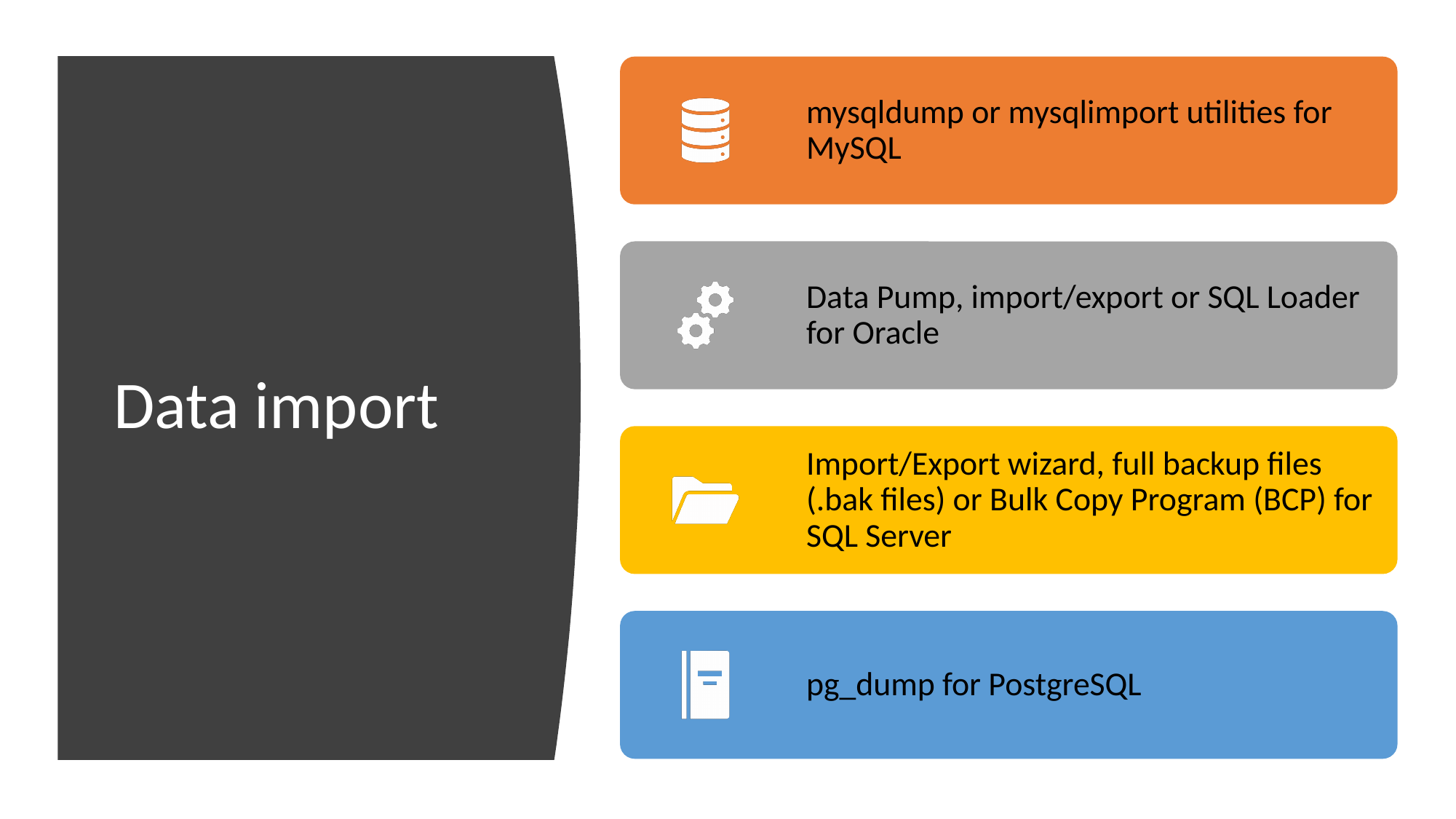

mysqldump or mysqlimport utilities for MySQL
Data Pump, import/export or SQL Loader for Oracle
Import/Export wizard, full backup files (.bak files) or Bulk Copy Program (BCP) for SQL Server
pg_dump for PostgreSQL

# Data import